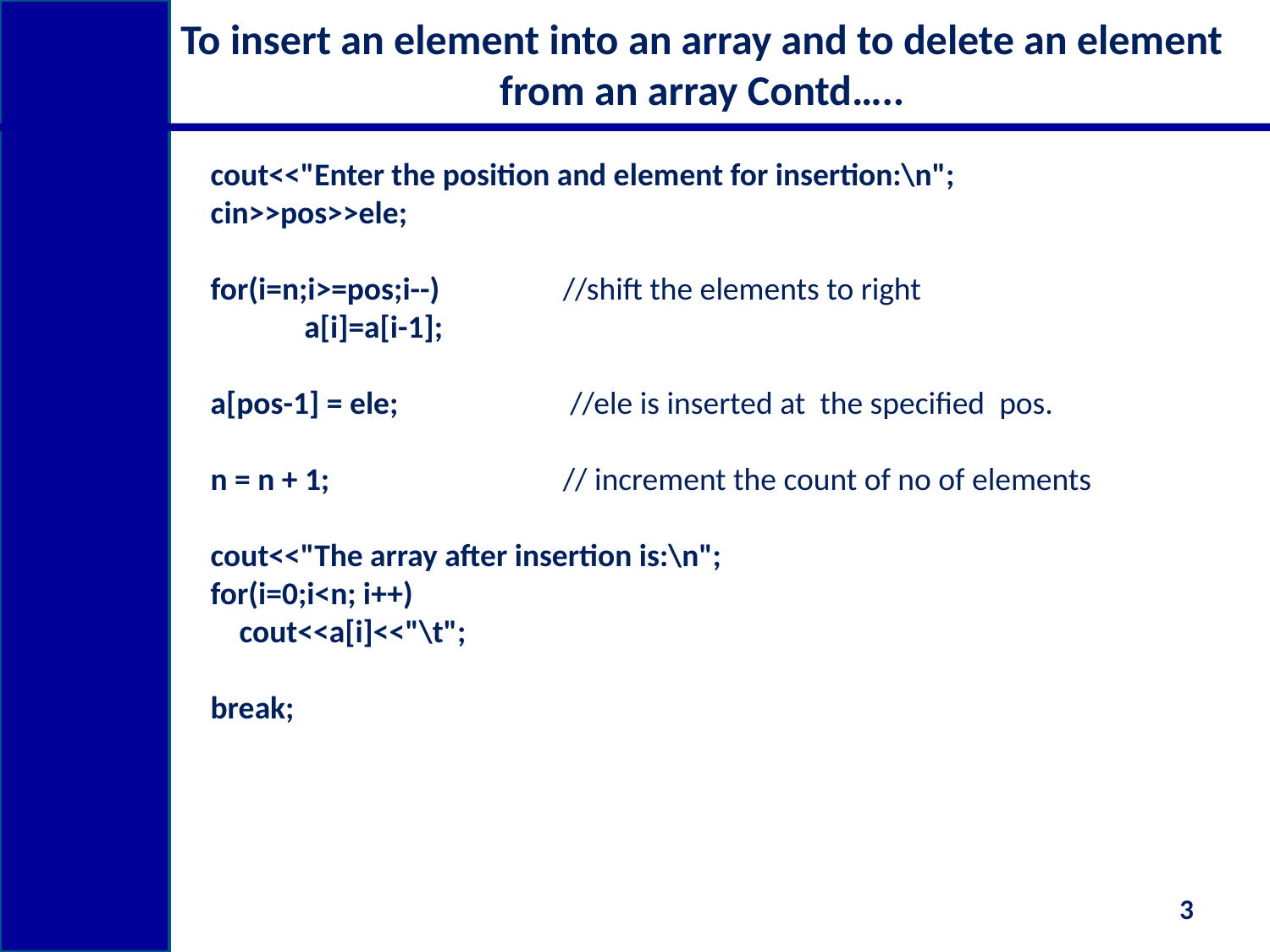

# To insert an element into an array and to delete an element from an array Contd…..
    cout<<"Enter the position and element for insertion:\n";
    cin>>pos>>ele;

    for(i=n;i>=pos;i--)    	//shift the elements to right
                 a[i]=a[i-1];

    a[pos-1] = ele;   		 //ele is inserted at  the specified  pos.

    n = n + 1;      		// increment the count of no of elements

    cout<<"The array after insertion is:\n";
    for(i=0;i<n; i++)
        cout<<a[i]<<"\t";

    break;

3